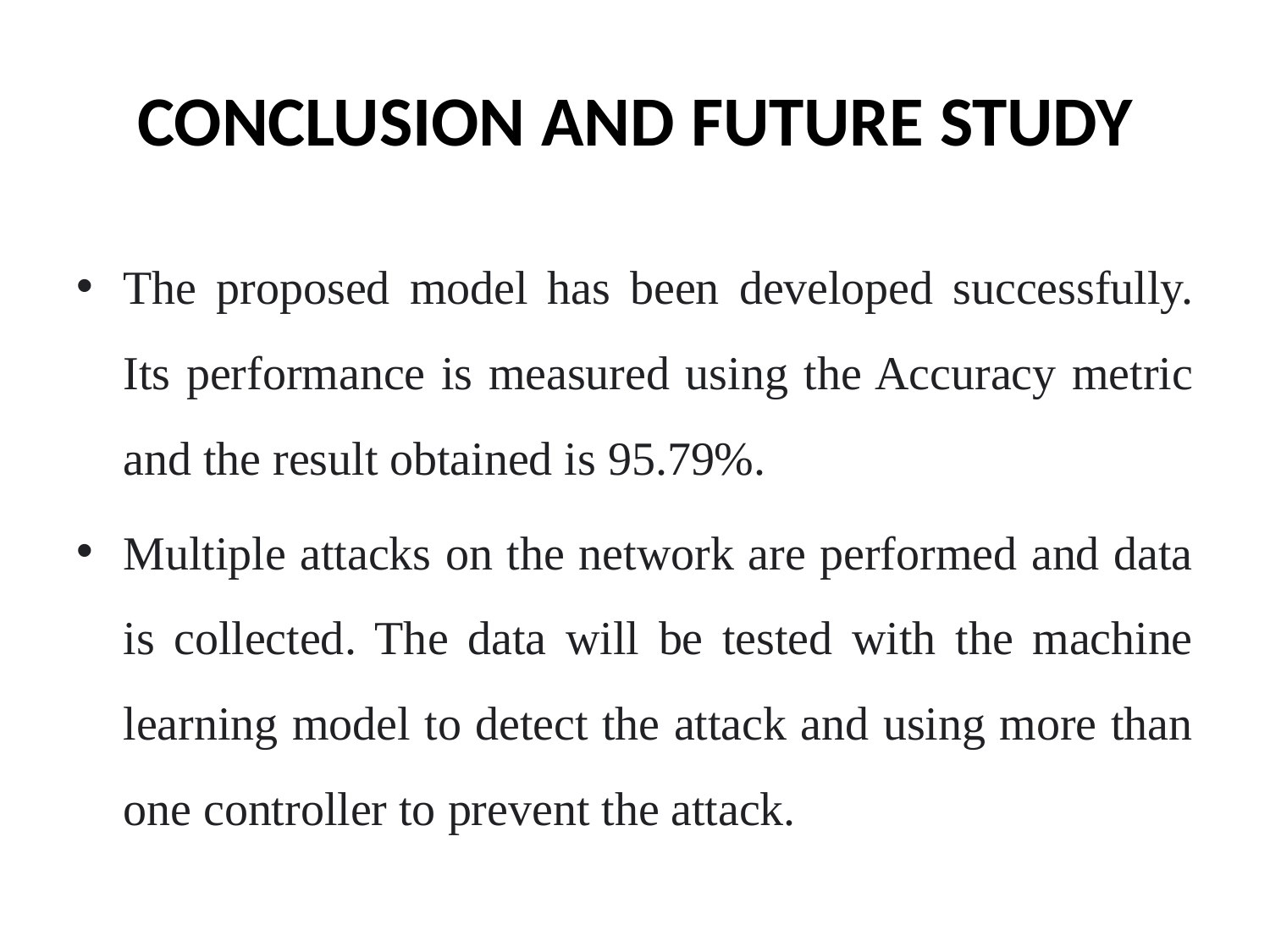

# CONCLUSION AND FUTURE STUDY
The proposed model has been developed successfully. Its performance is measured using the Accuracy metric and the result obtained is 95.79%.
Multiple attacks on the network are performed and data is collected. The data will be tested with the machine learning model to detect the attack and using more than one controller to prevent the attack.